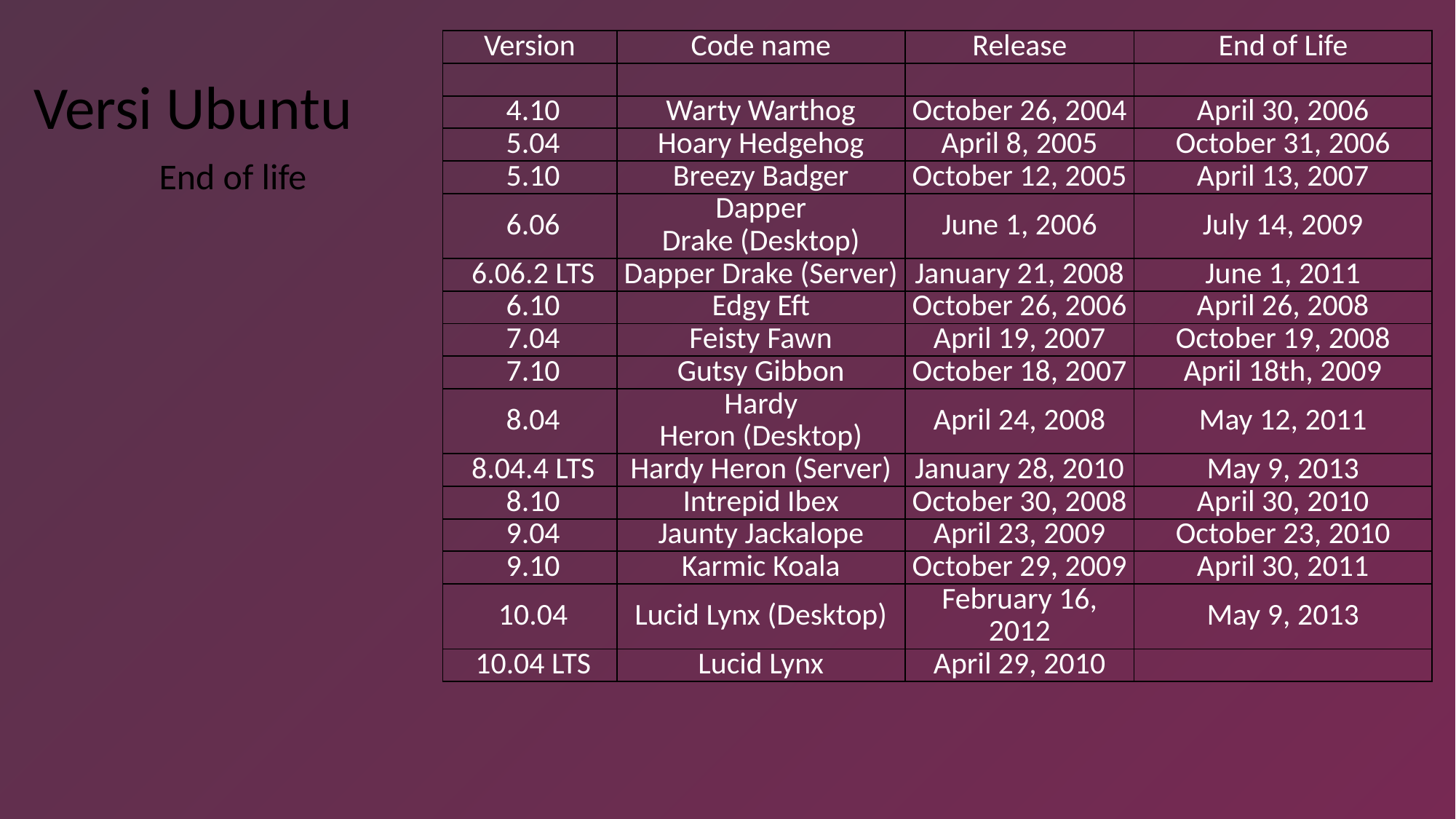

| Version | Code name | Release | End of Life |
| --- | --- | --- | --- |
|  |  |  |  |
| 4.10 | Warty Warthog | October 26, 2004 | April 30, 2006 |
| 5.04 | Hoary Hedgehog | April 8, 2005 | October 31, 2006 |
| 5.10 | Breezy Badger | October 12, 2005 | April 13, 2007 |
| 6.06 | Dapper Drake (Desktop) | June 1, 2006 | July 14, 2009 |
| 6.06.2 LTS | Dapper Drake (Server) | January 21, 2008 | June 1, 2011 |
| 6.10 | Edgy Eft | October 26, 2006 | April 26, 2008 |
| 7.04 | Feisty Fawn | April 19, 2007 | October 19, 2008 |
| 7.10 | Gutsy Gibbon | October 18, 2007 | April 18th, 2009 |
| 8.04 | Hardy Heron (Desktop) | April 24, 2008 | May 12, 2011 |
| 8.04.4 LTS | Hardy Heron (Server) | January 28, 2010 | May 9, 2013 |
| 8.10 | Intrepid Ibex | October 30, 2008 | April 30, 2010 |
| 9.04 | Jaunty Jackalope | April 23, 2009 | October 23, 2010 |
| 9.10 | Karmic Koala | October 29, 2009 | April 30, 2011 |
| 10.04 | Lucid Lynx (Desktop) | February 16, 2012 | May 9, 2013 |
| 10.04 LTS | Lucid Lynx | April 29, 2010 |  |
Versi Ubuntu
End of life